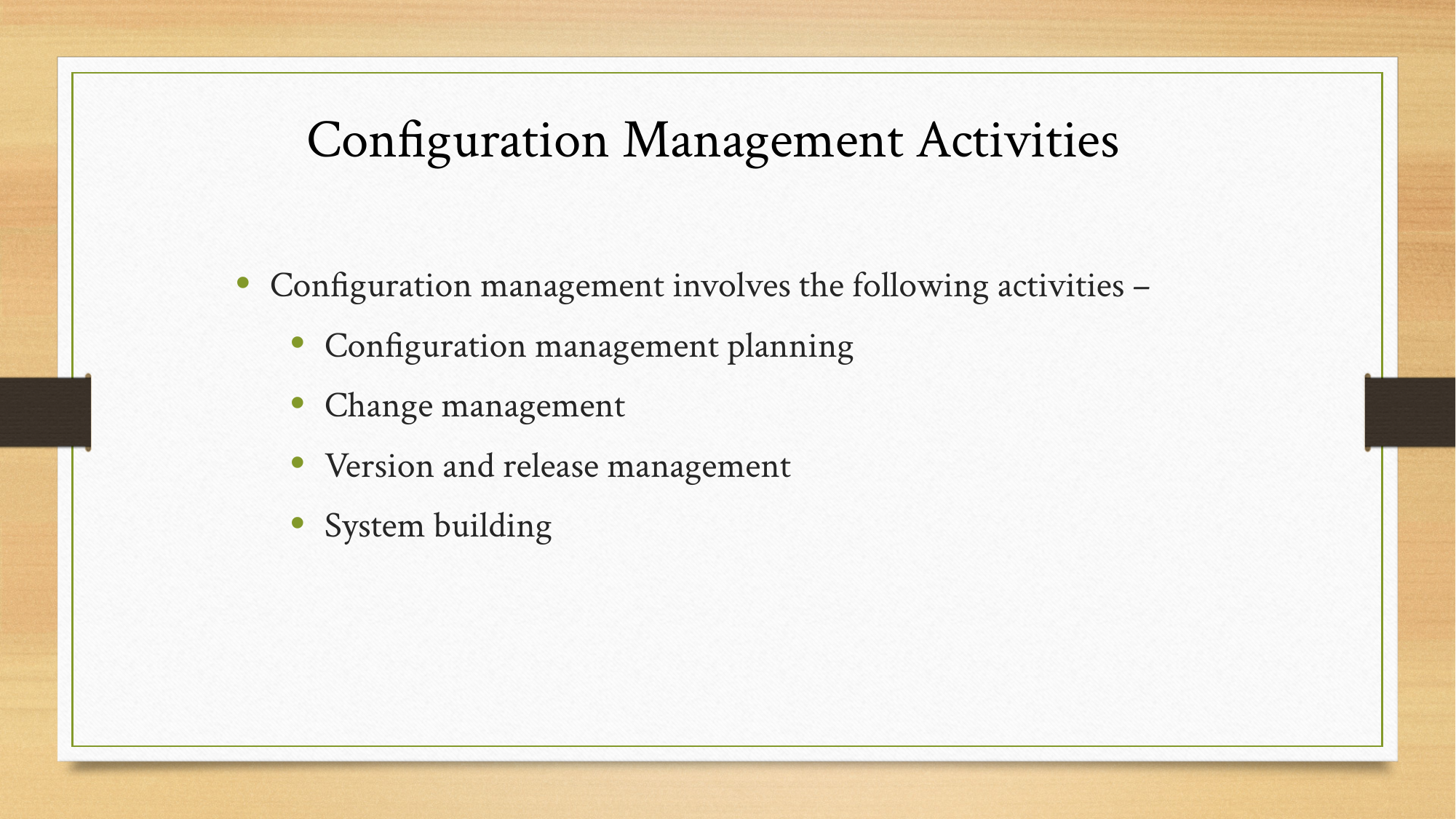

Configuration Management Activities

Configuration management involves the following activities –
Configuration management planning
Change management
Version and release management
System building